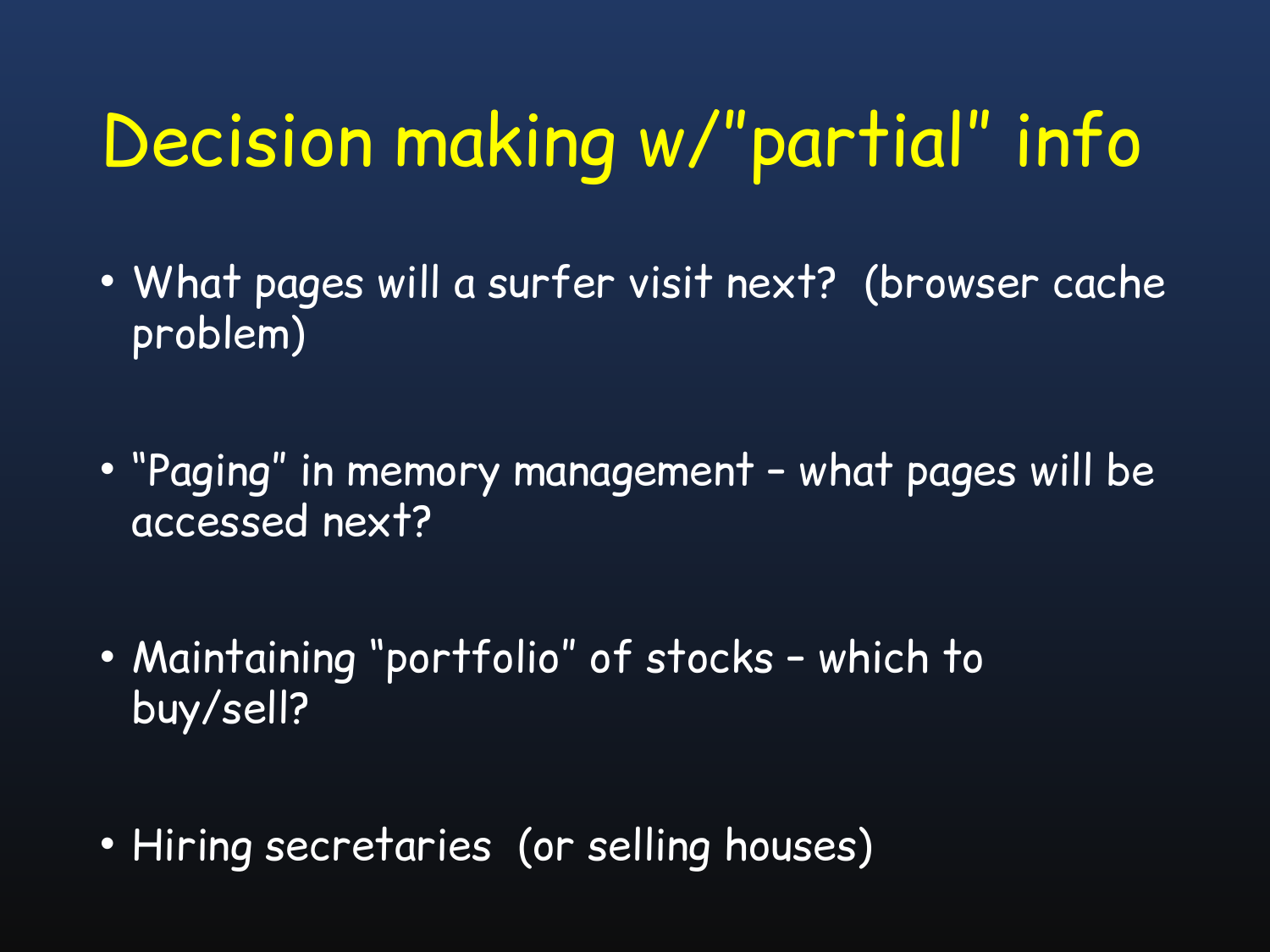

# Decision making w/”partial” info
What pages will a surfer visit next?  (browser cache problem)

“Paging” in memory management – what pages will be accessed next?

Maintaining “portfolio” of stocks – which to buy/sell?

Hiring secretaries  (or selling houses)